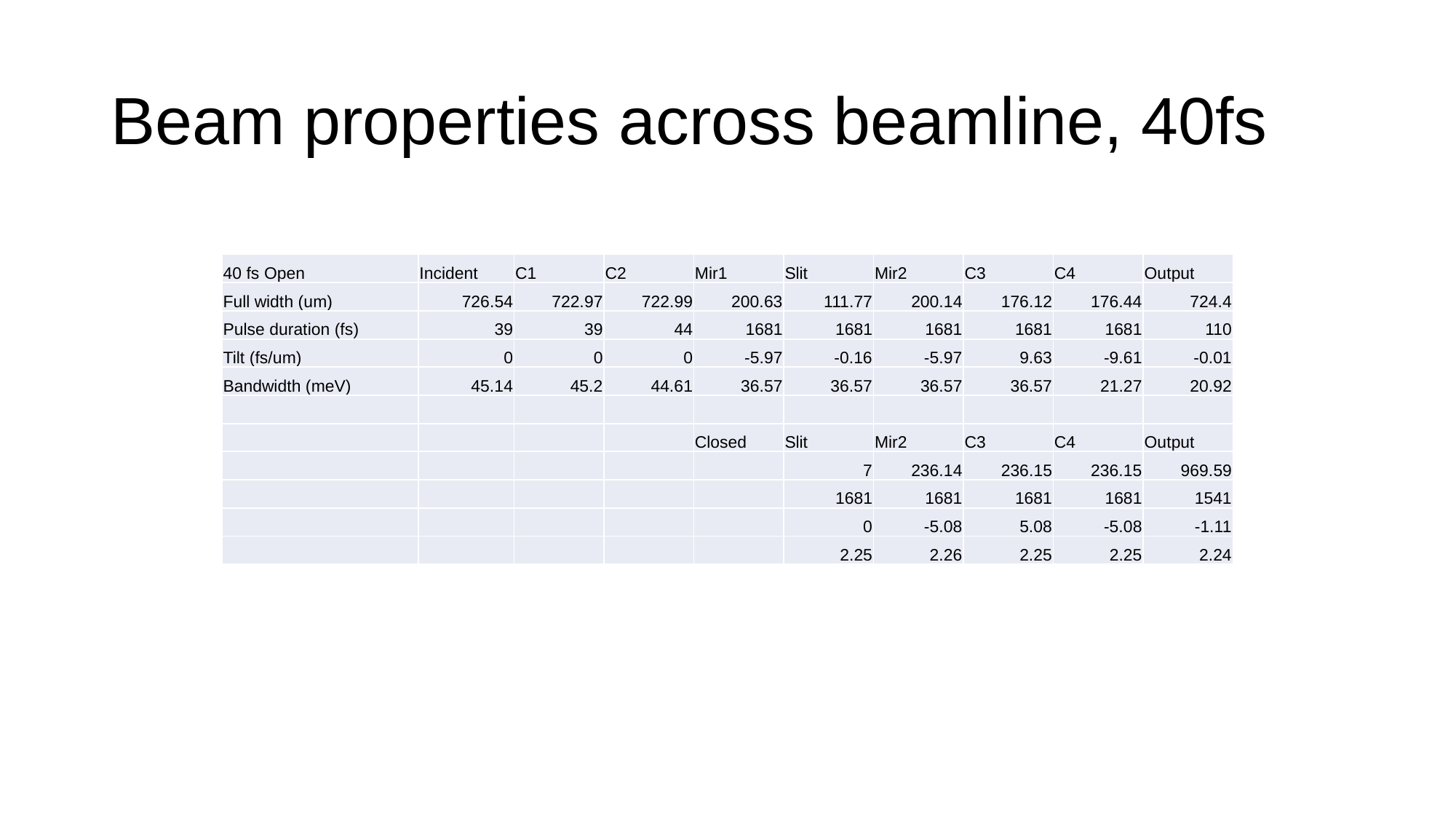

# Beam properties across beamline, 40fs
| 40 fs Open | Incident | C1 | C2 | Mir1 | Slit | Mir2 | C3 | C4 | Output |
| --- | --- | --- | --- | --- | --- | --- | --- | --- | --- |
| Full width (um) | 726.54 | 722.97 | 722.99 | 200.63 | 111.77 | 200.14 | 176.12 | 176.44 | 724.4 |
| Pulse duration (fs) | 39 | 39 | 44 | 1681 | 1681 | 1681 | 1681 | 1681 | 110 |
| Tilt (fs/um) | 0 | 0 | 0 | -5.97 | -0.16 | -5.97 | 9.63 | -9.61 | -0.01 |
| Bandwidth (meV) | 45.14 | 45.2 | 44.61 | 36.57 | 36.57 | 36.57 | 36.57 | 21.27 | 20.92 |
|  |  |  |  |  |  |  |  |  |  |
|  |  |  |  | Closed | Slit | Mir2 | C3 | C4 | Output |
|  |  |  |  |  | 7 | 236.14 | 236.15 | 236.15 | 969.59 |
|  |  |  |  |  | 1681 | 1681 | 1681 | 1681 | 1541 |
|  |  |  |  |  | 0 | -5.08 | 5.08 | -5.08 | -1.11 |
|  |  |  |  |  | 2.25 | 2.26 | 2.25 | 2.25 | 2.24 |